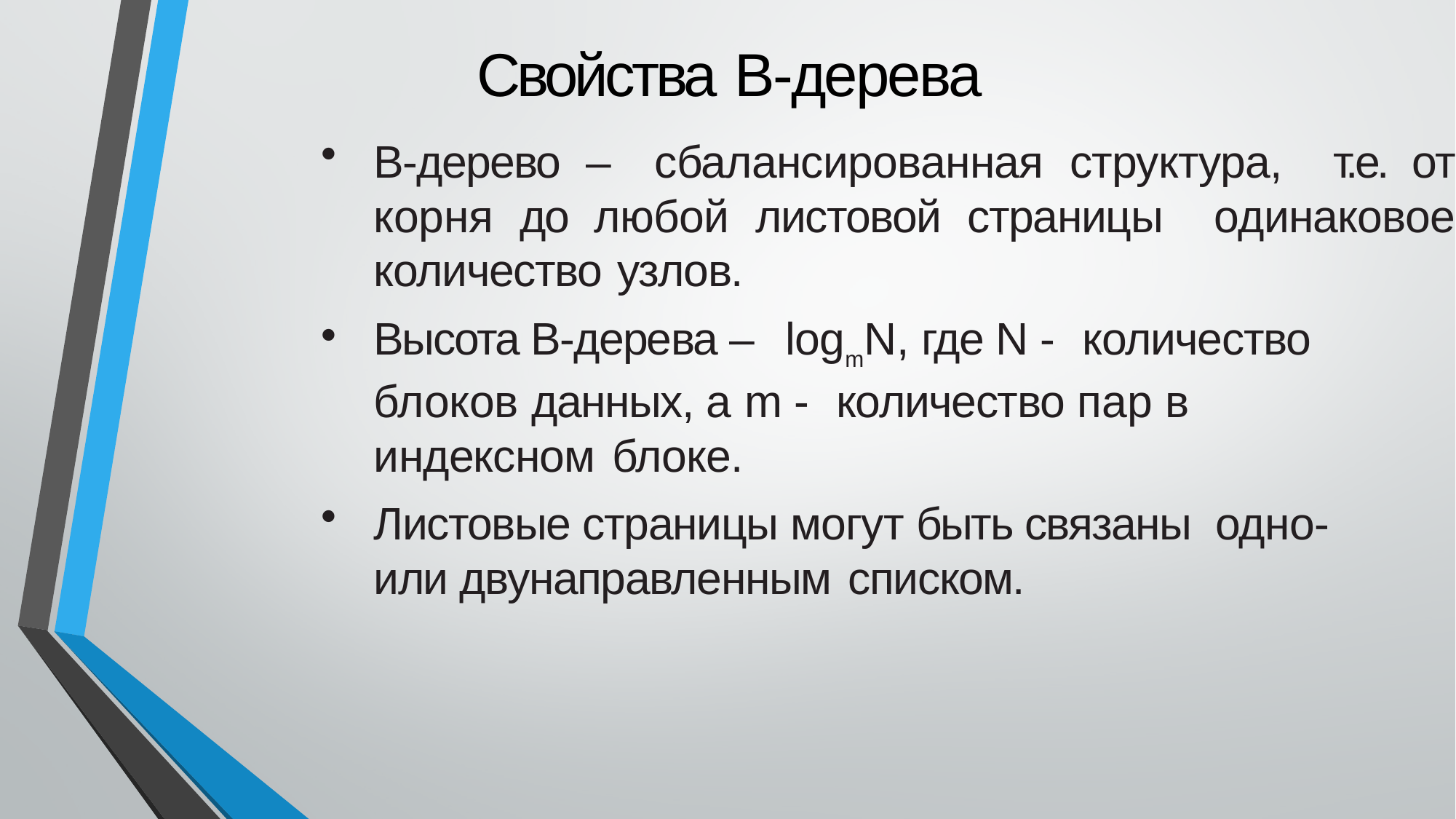

# Свойства В-дерева
В-дерево – сбалансированная структура,  т.е. от корня до любой листовой страницы  одинаковое количество узлов.
Высота B-дерева – logmN, где N -  количество блоков данных, а m -  количество пар в индексном блоке.
Листовые страницы могут быть связаны  одно- или двунаправленным списком.